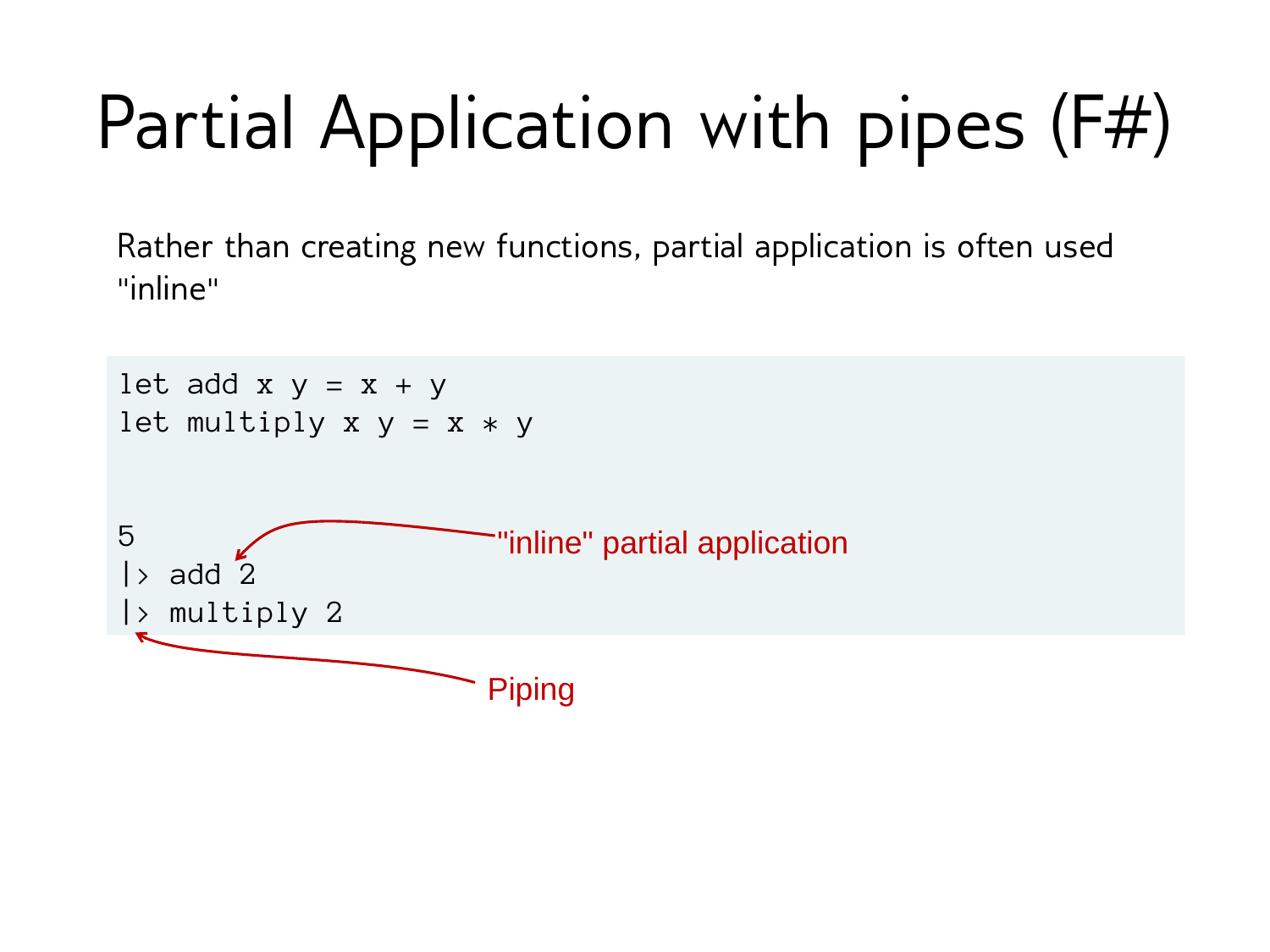

# Partial Application with pipes (F#)
Rather than creating new functions, partial application is often used "inline"
let add x y = x + y
let multiply x y = x * y

5
|> add 2
|> multiply 2

"inline" partial application

Piping